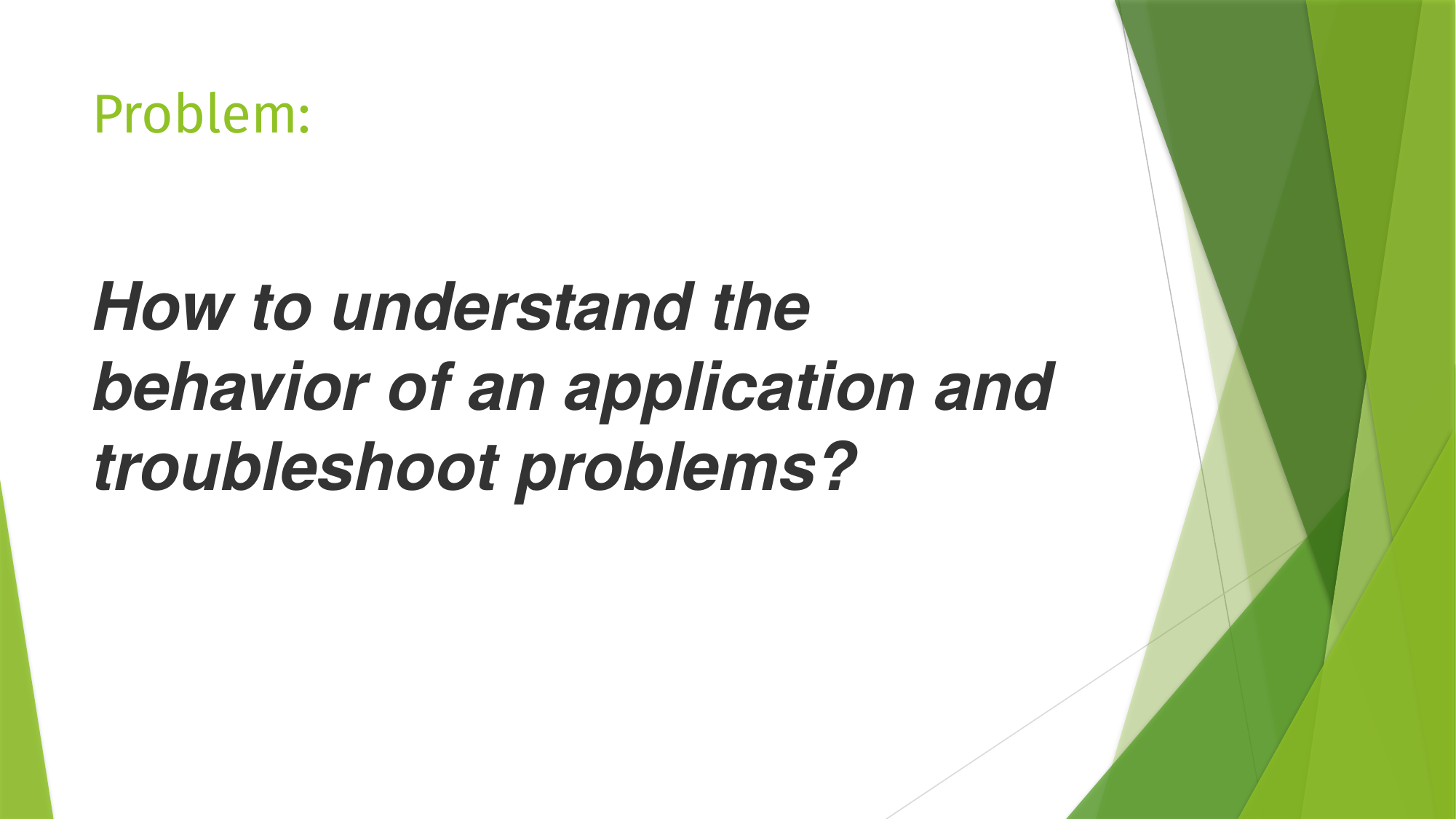

# Problem:
How to understand the behavior of an application and troubleshoot problems?